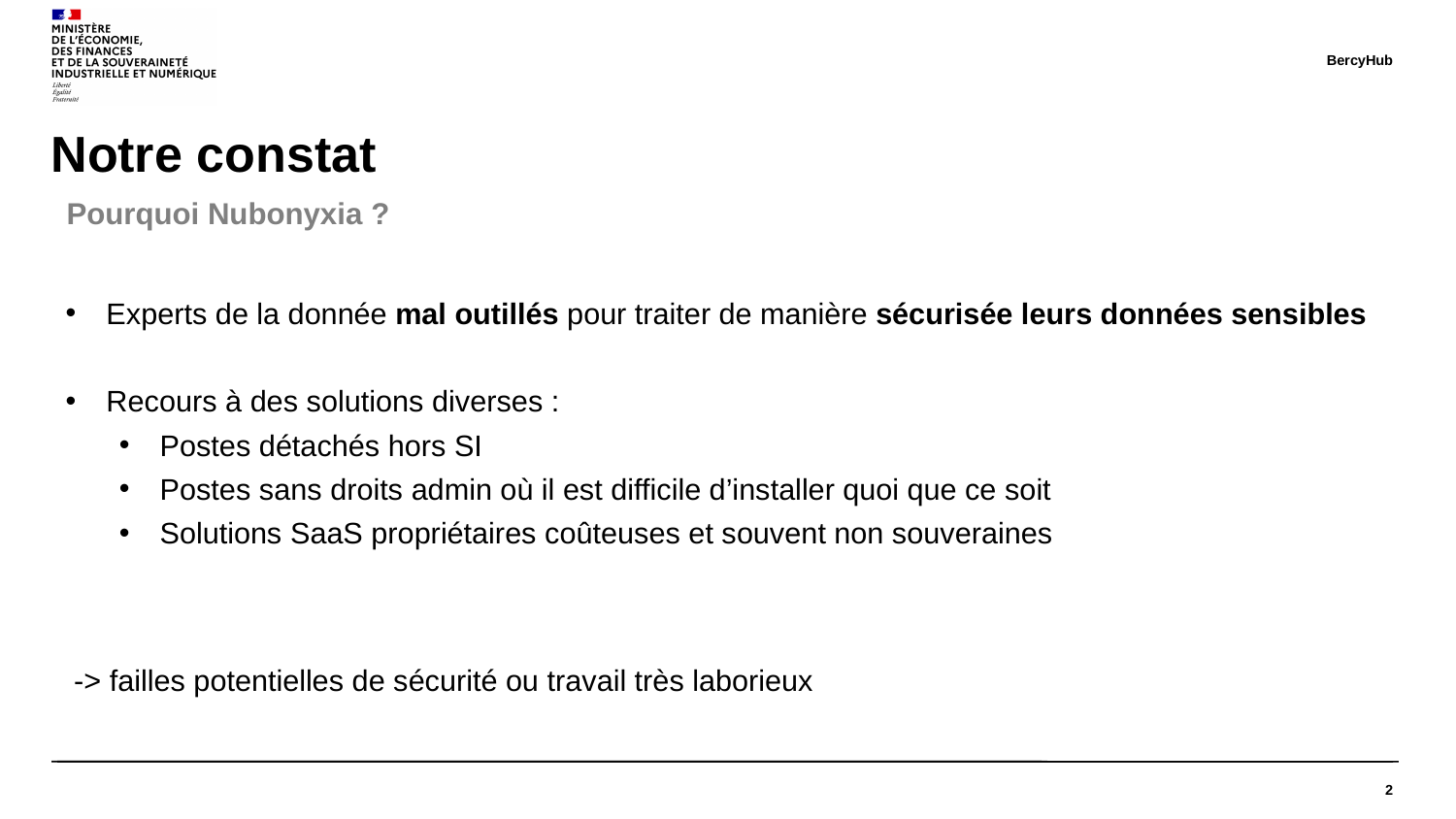

BercyHub
# Notre constat
Pourquoi Nubonyxia ?
Experts de la donnée mal outillés pour traiter de manière sécurisée leurs données sensibles

Recours à des solutions diverses :
Postes détachés hors SI
Postes sans droits admin où il est difficile d’installer quoi que ce soit
Solutions SaaS propriétaires coûteuses et souvent non souveraines

 -> failles potentielles de sécurité ou travail très laborieux

2